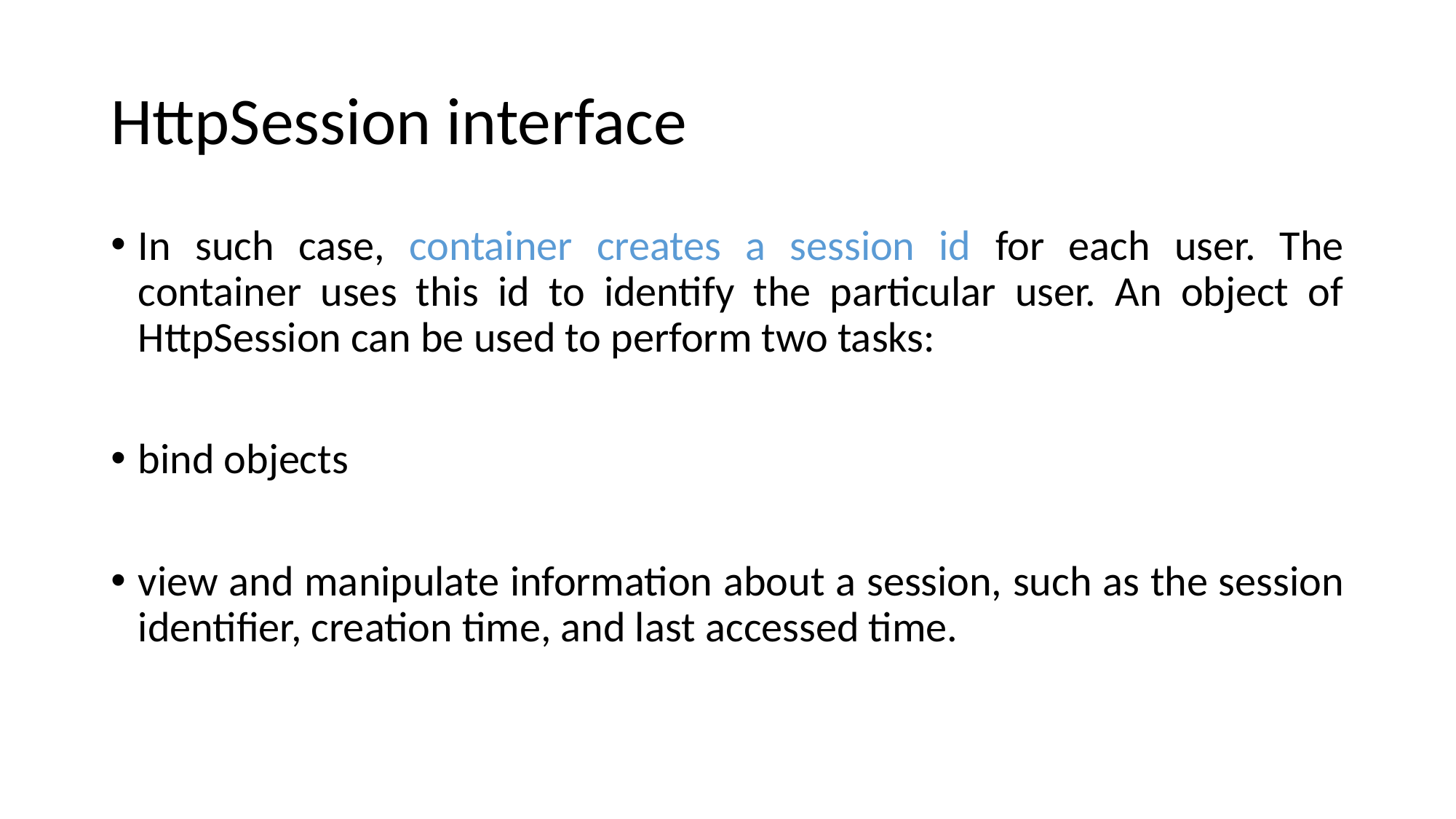

# HttpSession interface
In such case, container creates a session id for each user. The container uses this id to identify the particular user. An object of HttpSession can be used to perform two tasks:

bind objects

view and manipulate information about a session, such as the session identifier, creation time, and last accessed time.